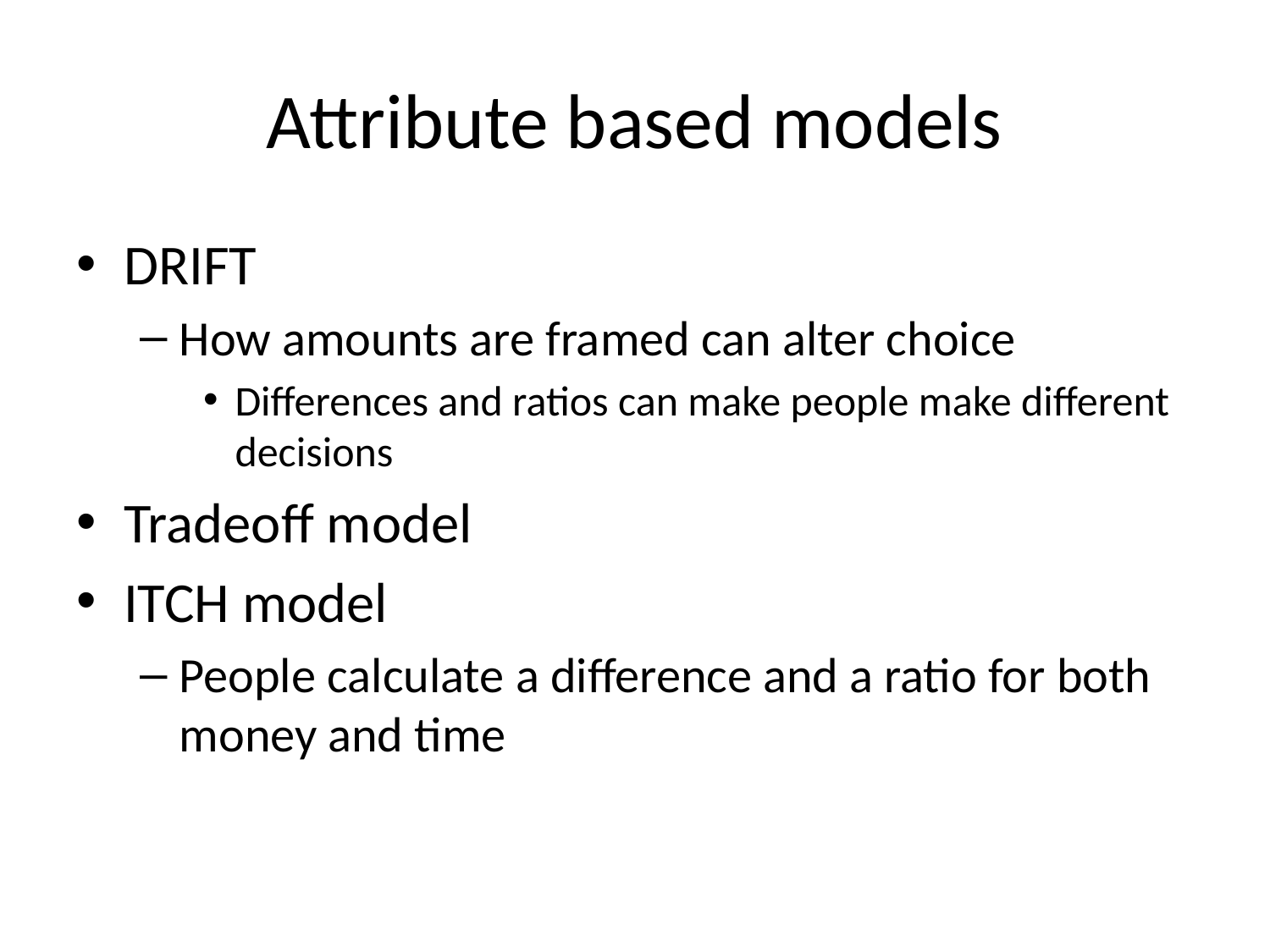

# Attribute based models
DRIFT
How amounts are framed can alter choice
Differences and ratios can make people make different decisions
Tradeoff model
ITCH model
People calculate a difference and a ratio for both money and time